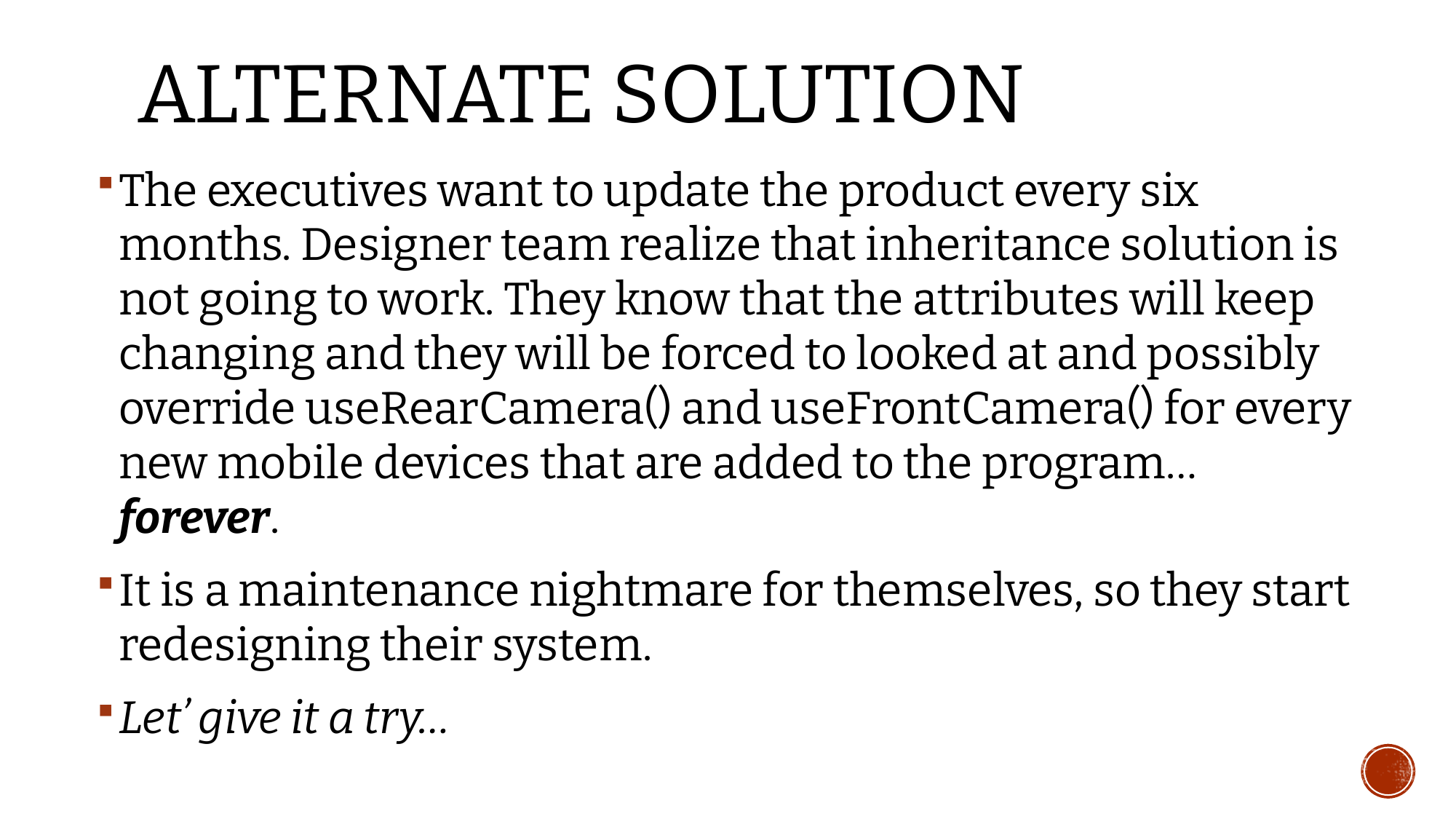

# Alternate solution
The executives want to update the product every six months. Designer team realize that inheritance solution is not going to work. They know that the attributes will keep changing and they will be forced to looked at and possibly override useRearCamera() and useFrontCamera() for every new mobile devices that are added to the program… forever.
It is a maintenance nightmare for themselves, so they start redesigning their system.
Let’ give it a try…